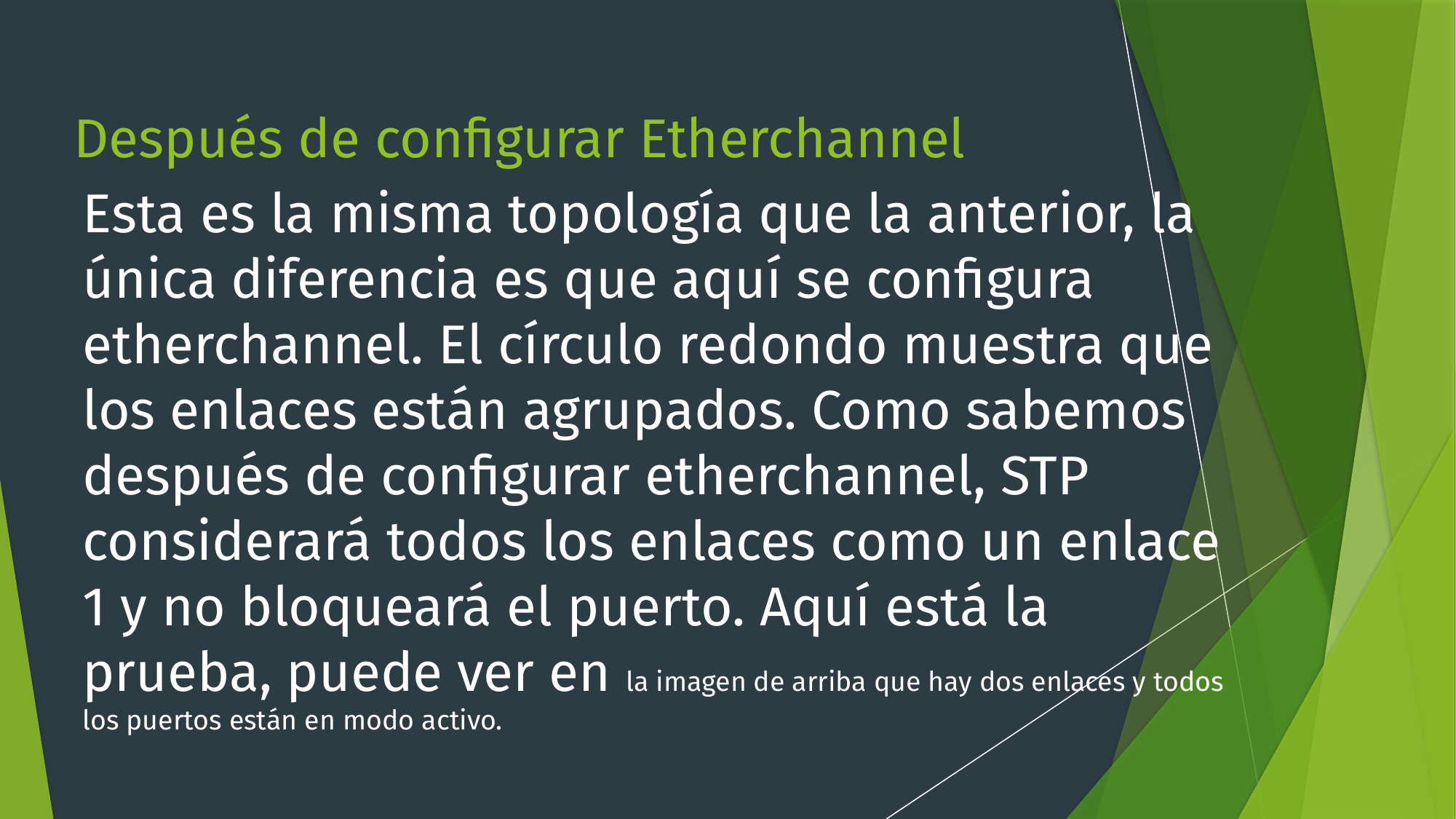

# Después de configurar Etherchannel
Esta es la misma topología que la anterior, la única diferencia es que aquí se configura etherchannel. El círculo redondo muestra que los enlaces están agrupados. Como sabemos después de configurar etherchannel, STP considerará todos los enlaces como un enlace 1 y no bloqueará el puerto. Aquí está la prueba, puede ver en la imagen de arriba que hay dos enlaces y todos los puertos están en modo activo.